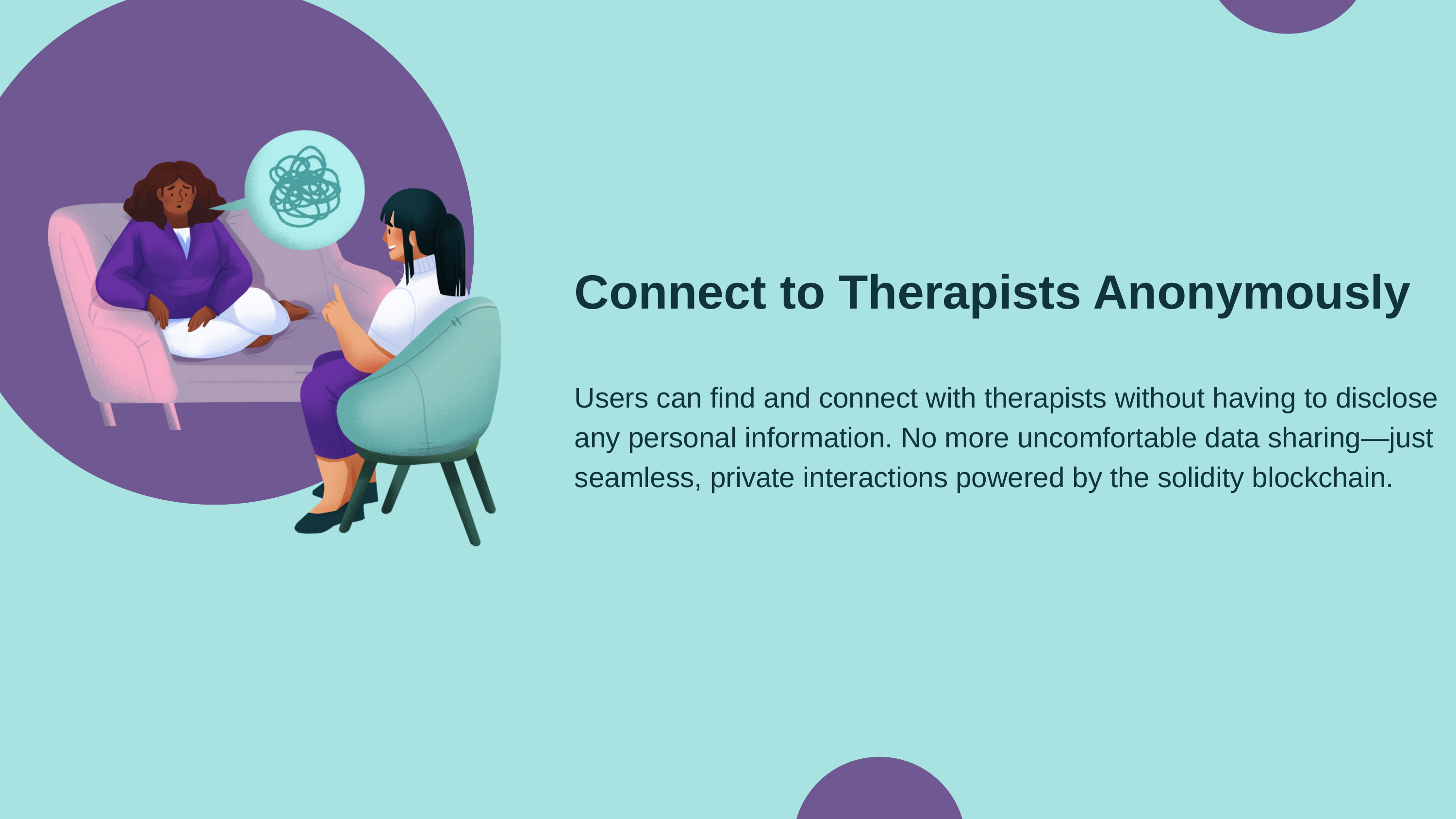

Connect to Therapists Anonymously
Users can find and connect with therapists without having to disclose any personal information. No more uncomfortable data sharing—just seamless, private interactions powered by the solidity blockchain.